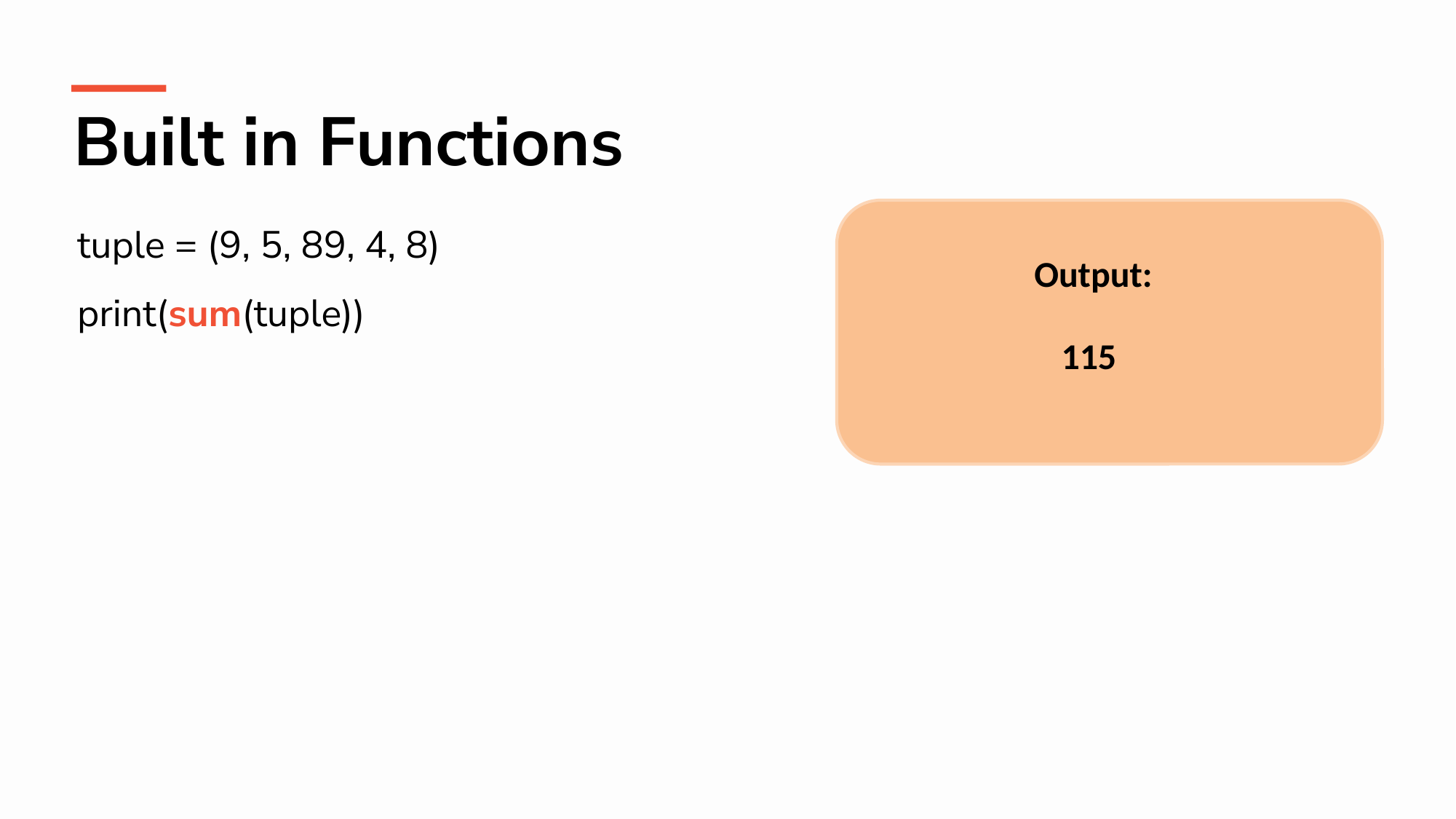

Built in Functions
tuple = (9, 5, 89, 4, 8)
print(sum(tuple))

Output:
115